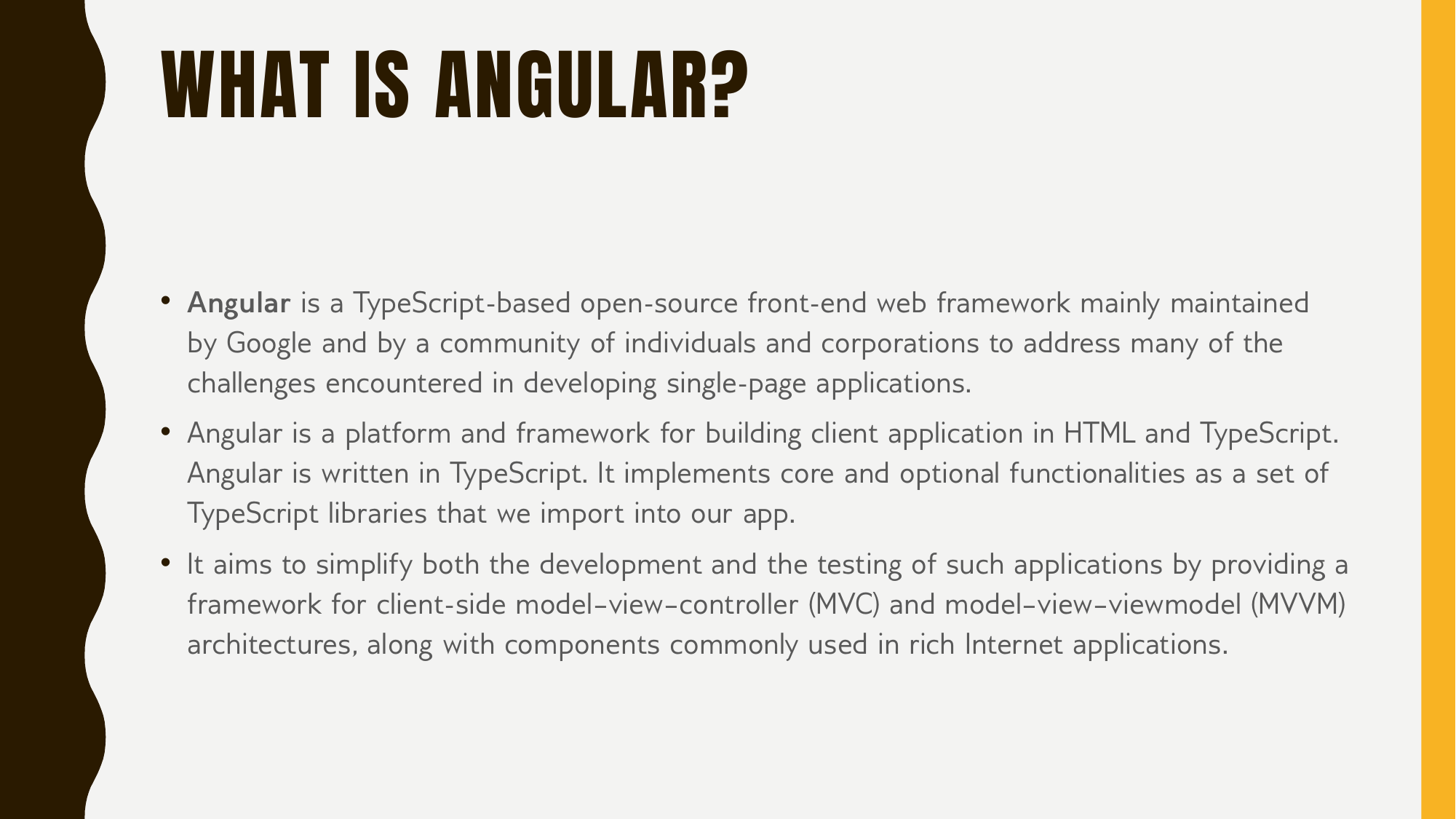

# What is Angular?
Angular is a TypeScript-based open-source front-end web framework mainly maintained by Google and by a community of individuals and corporations to address many of the challenges encountered in developing single-page applications.
Angular is a platform and framework for building client application in HTML and TypeScript. Angular is written in TypeScript. It implements core and optional functionalities as a set of TypeScript libraries that we import into our app.
It aims to simplify both the development and the testing of such applications by providing a framework for client-side model–view–controller (MVC) and model–view–viewmodel (MVVM) architectures, along with components commonly used in rich Internet applications.